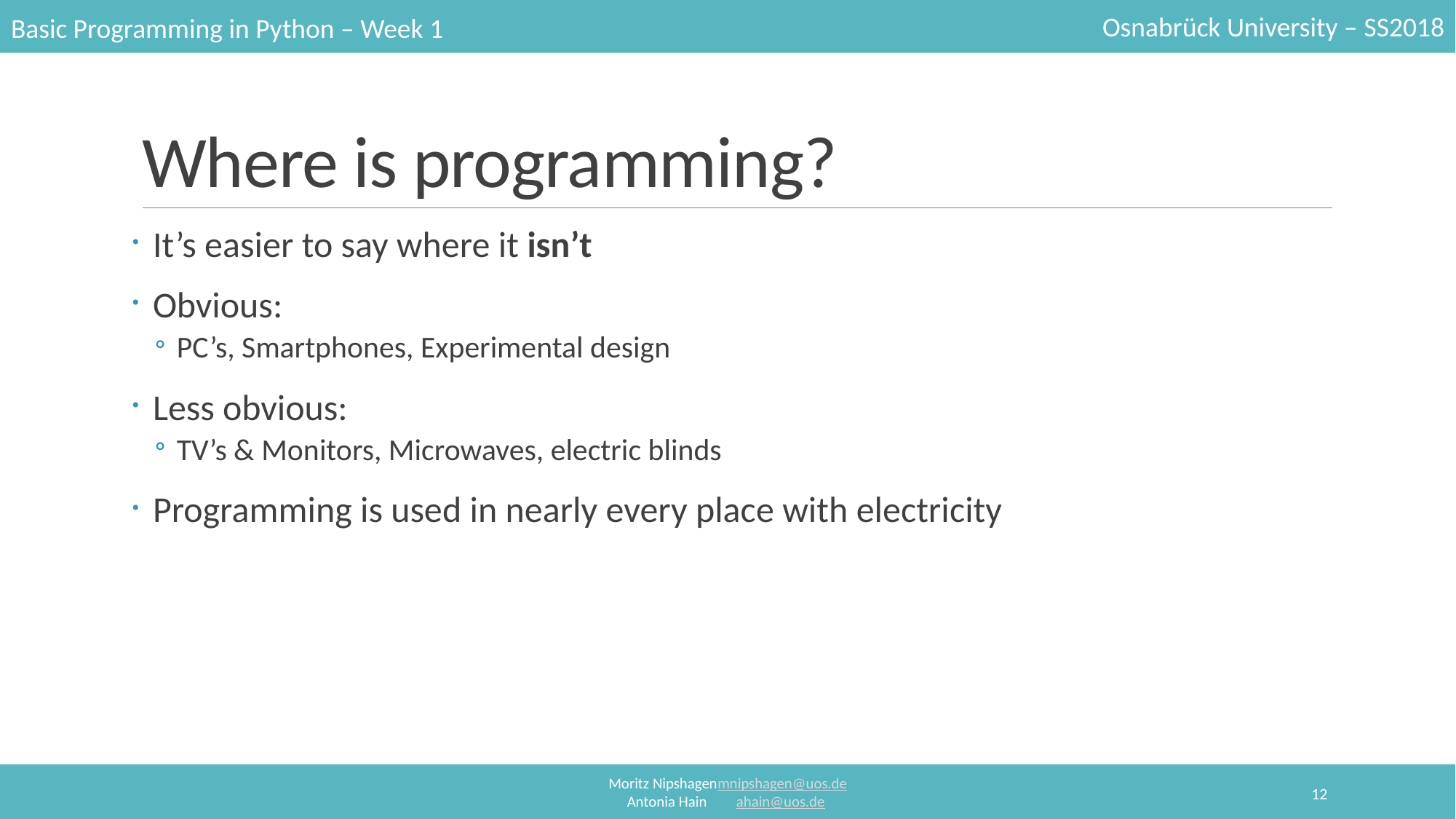

# Where is programming?
It’s easier to say where it isn’t
Obvious:
PC’s, Smartphones, Experimental design
Less obvious:
TV’s & Monitors, Microwaves, electric blinds
Programming is used in nearly every place with electricity

12